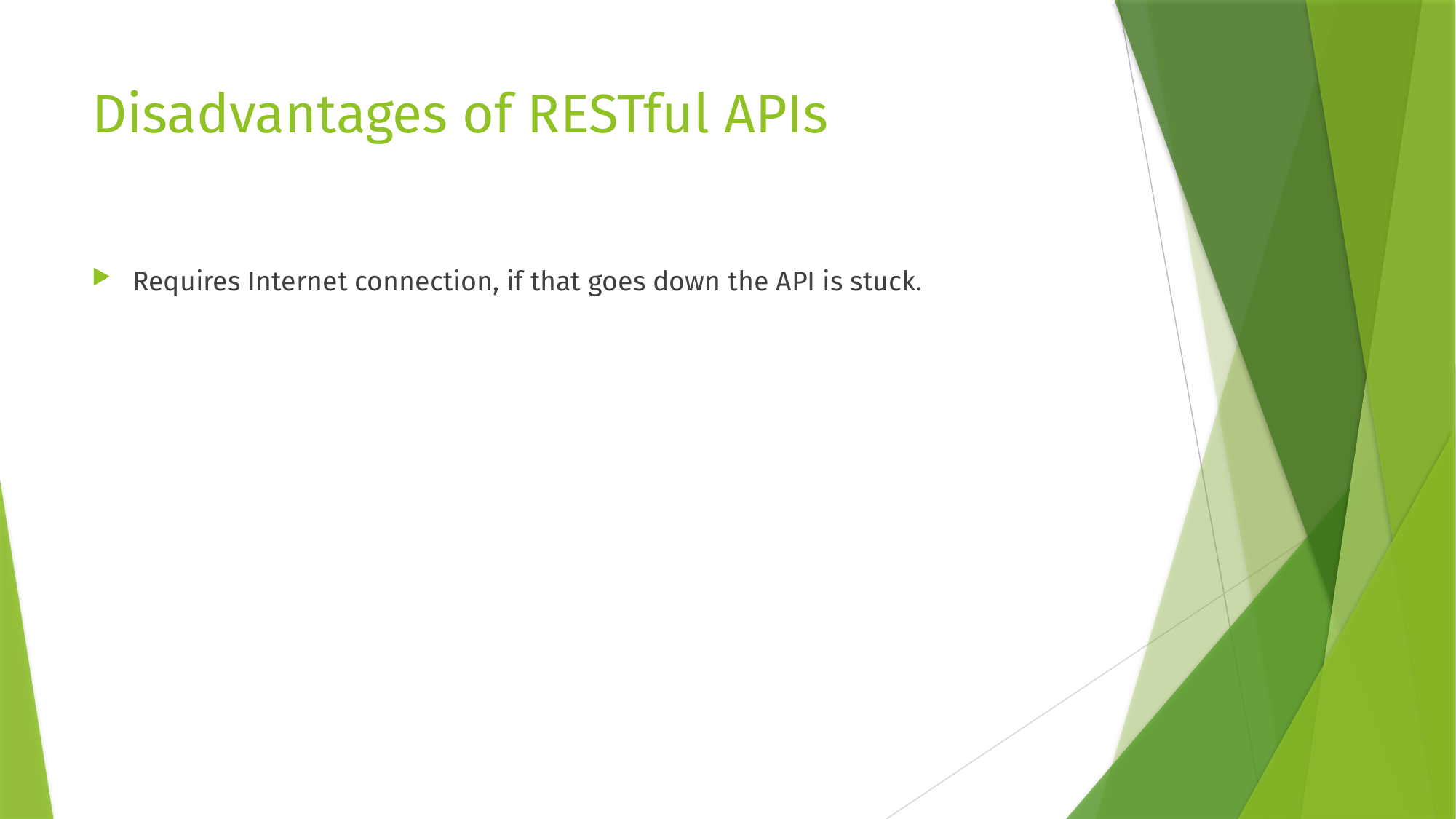

# Disadvantages of RESTful APIs
Requires Internet connection, if that goes down the API is stuck.